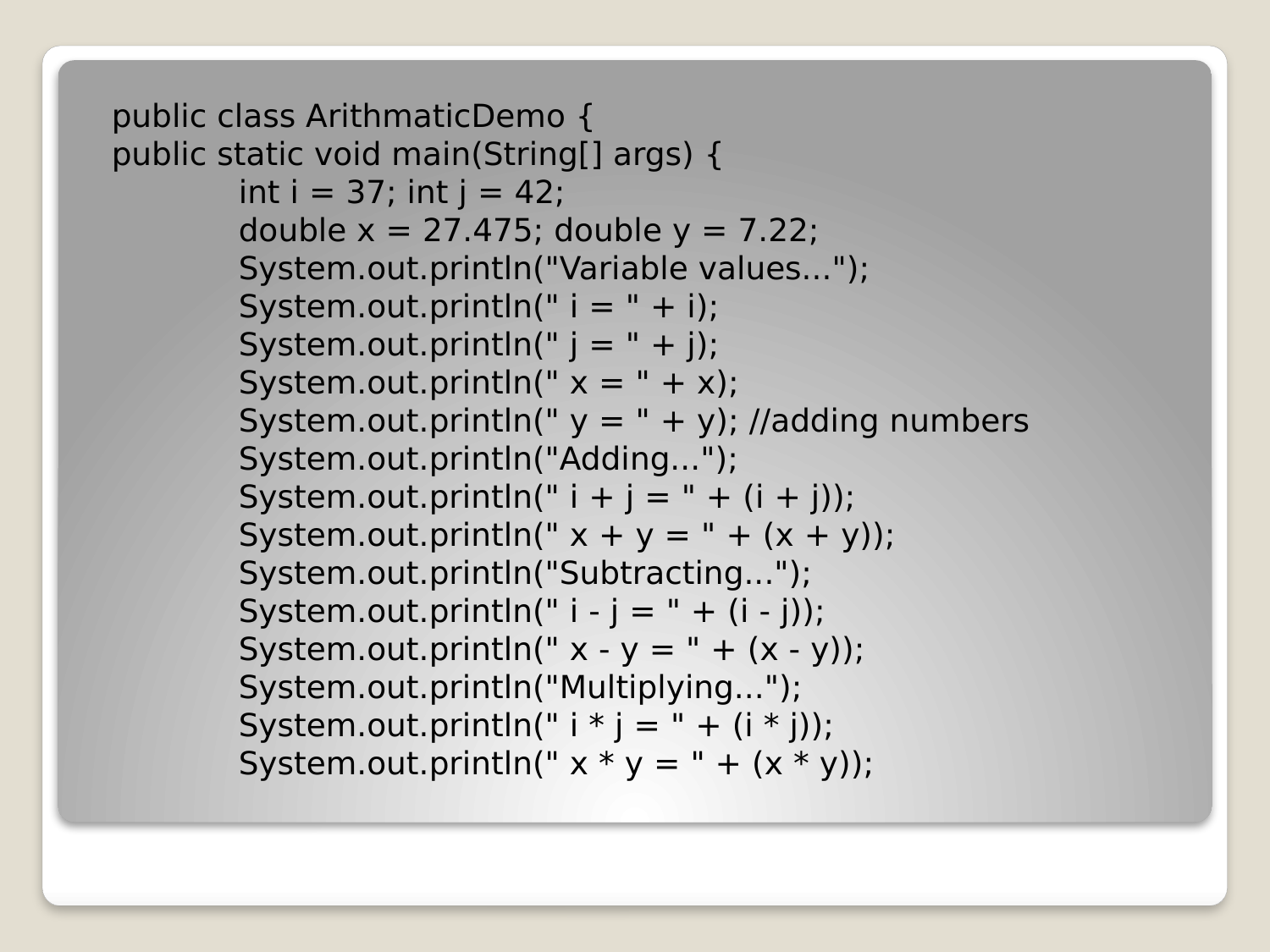

public class ArithmaticDemo {
public static void main(String[] args) {
	int i = 37; int j = 42;
	double x = 27.475; double y = 7.22;
	System.out.println("Variable values...");
	System.out.println(" i = " + i);
	System.out.println(" j = " + j);
	System.out.println(" x = " + x);
	System.out.println(" y = " + y); //adding numbers
	System.out.println("Adding...");
	System.out.println(" i + j = " + (i + j));
	System.out.println(" x + y = " + (x + y));
	System.out.println("Subtracting...");
	System.out.println(" i - j = " + (i - j));
	System.out.println(" x - y = " + (x - y));
	System.out.println("Multiplying...");
	System.out.println(" i * j = " + (i * j));
	System.out.println(" x * y = " + (x * y));